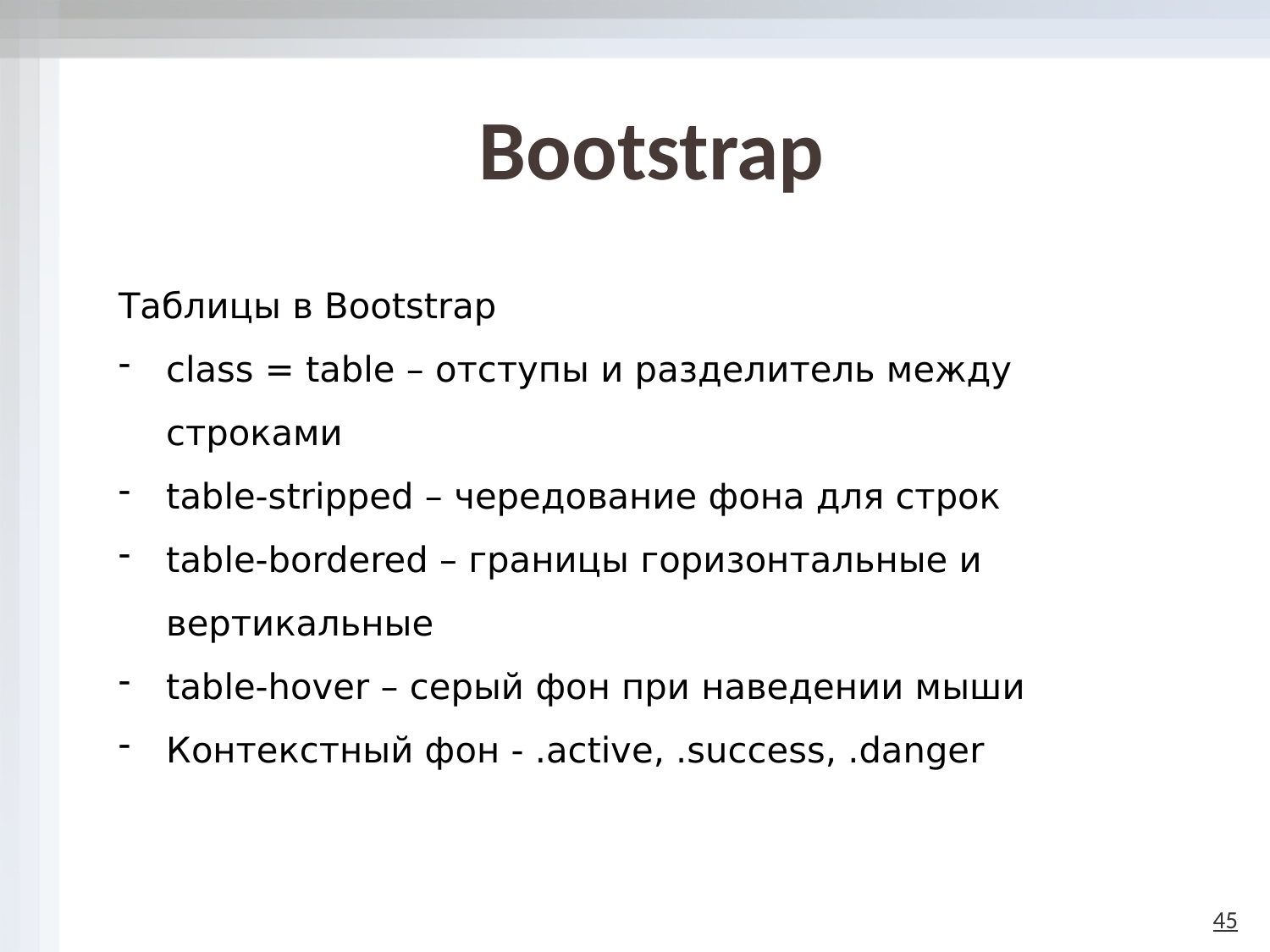

# Bootstrap
Таблицы в Bootstrap
class = table – отступы и разделитель между строками
table-stripped – чередование фона для строк
table-bordered – границы горизонтальные и вертикальные
table-hover – серый фон при наведении мыши
Контекстный фон - .active, .success, .danger
45